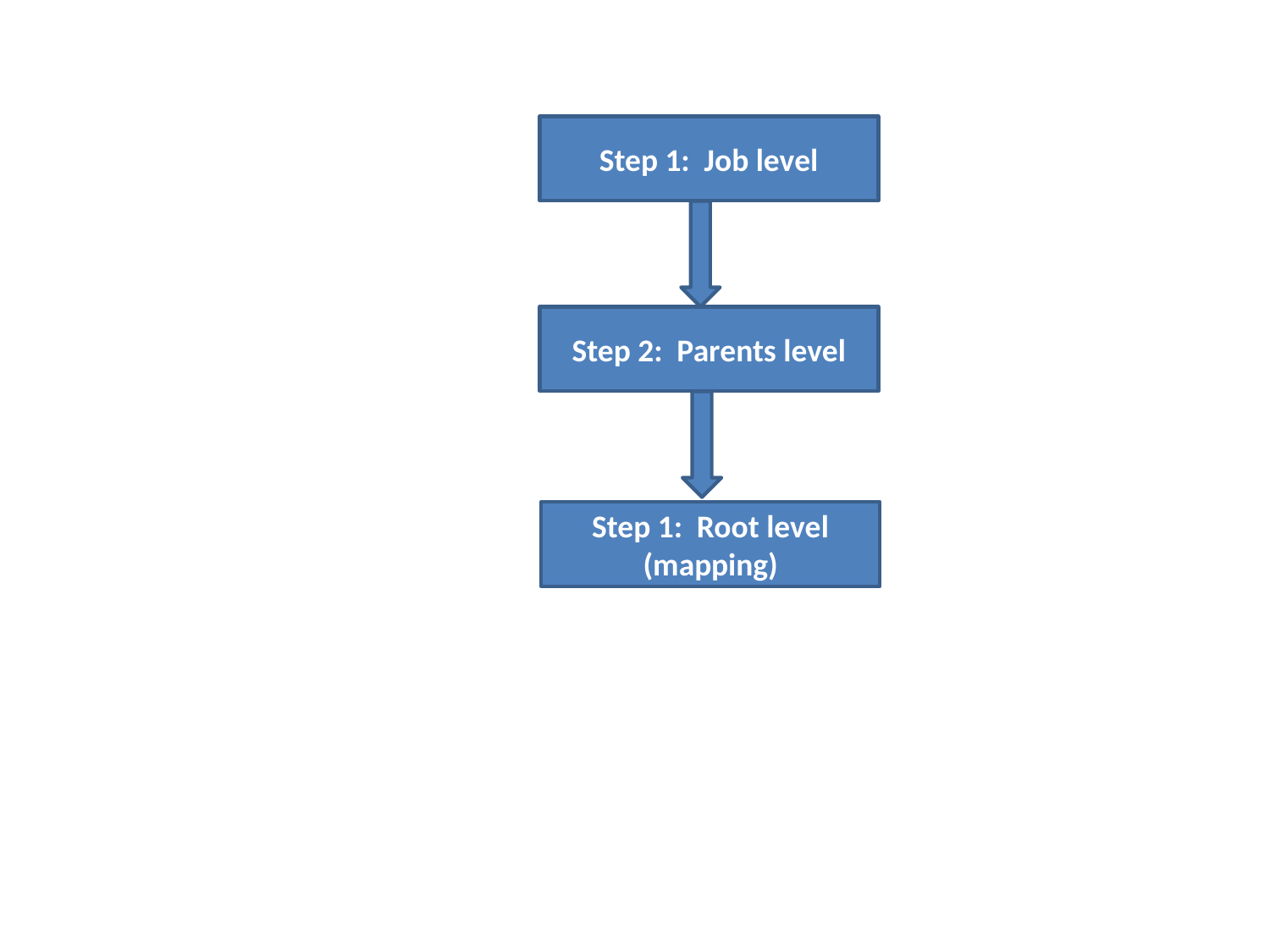

Step 1:  Job level

Step 2:  Parents level

Step 1:  Root level (mapping)